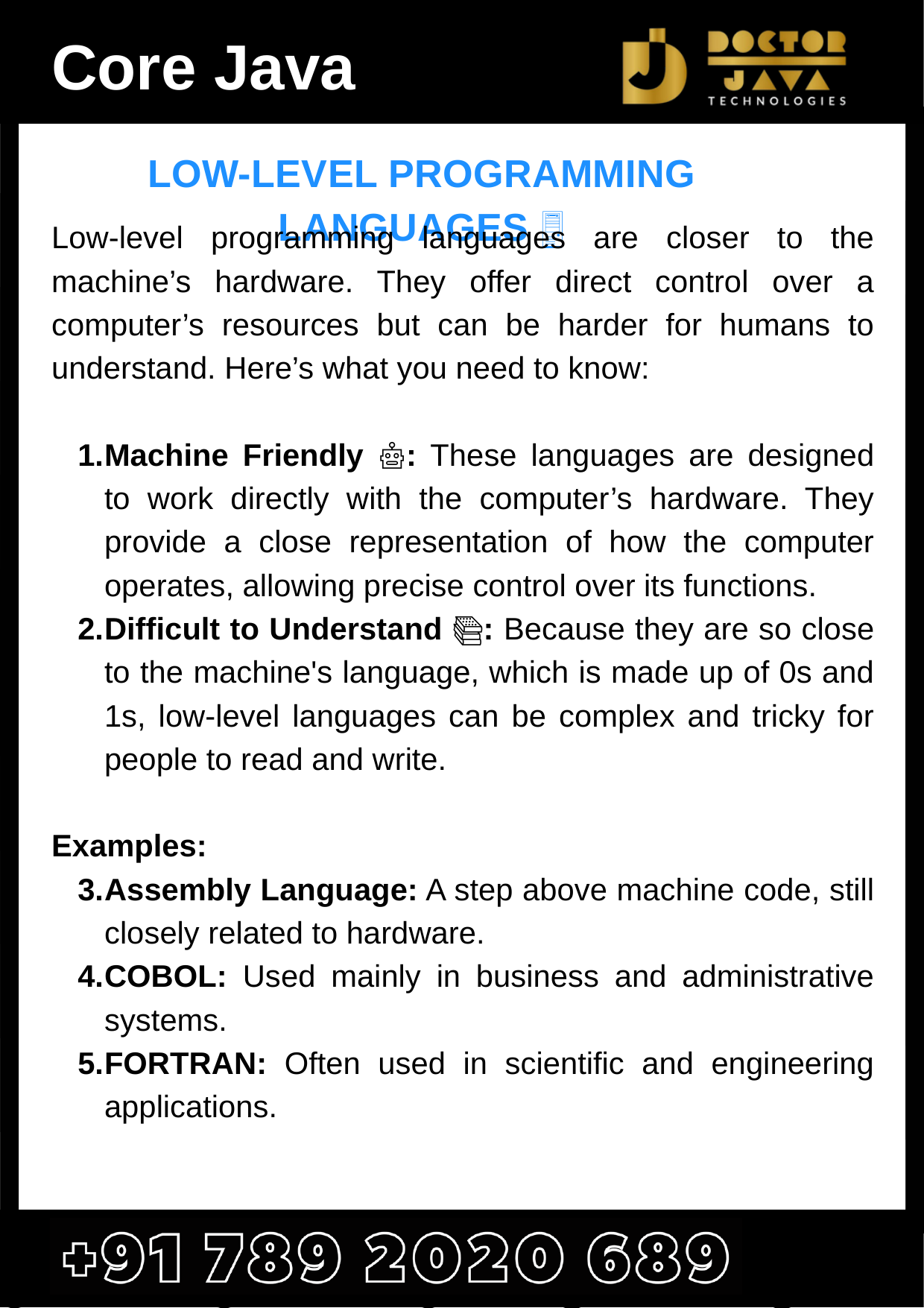

Core Java

LOW-LEVEL PROGRAMMING LANGUAGES 🖥️
Low-level programming languages are closer to the machine’s hardware. They offer direct control over a computer’s resources but can be harder for humans to understand. Here’s what you need to know:

Machine Friendly 🤖: These languages are designed to work directly with the computer’s hardware. They provide a close representation of how the computer operates, allowing precise control over its functions.
Difficult to Understand 📚: Because they are so close to the machine's language, which is made up of 0s and 1s, low-level languages can be complex and tricky for people to read and write.

Examples:
Assembly Language: A step above machine code, still closely related to hardware.
COBOL: Used mainly in business and administrative systems.
FORTRAN: Often used in scientific and engineering applications.